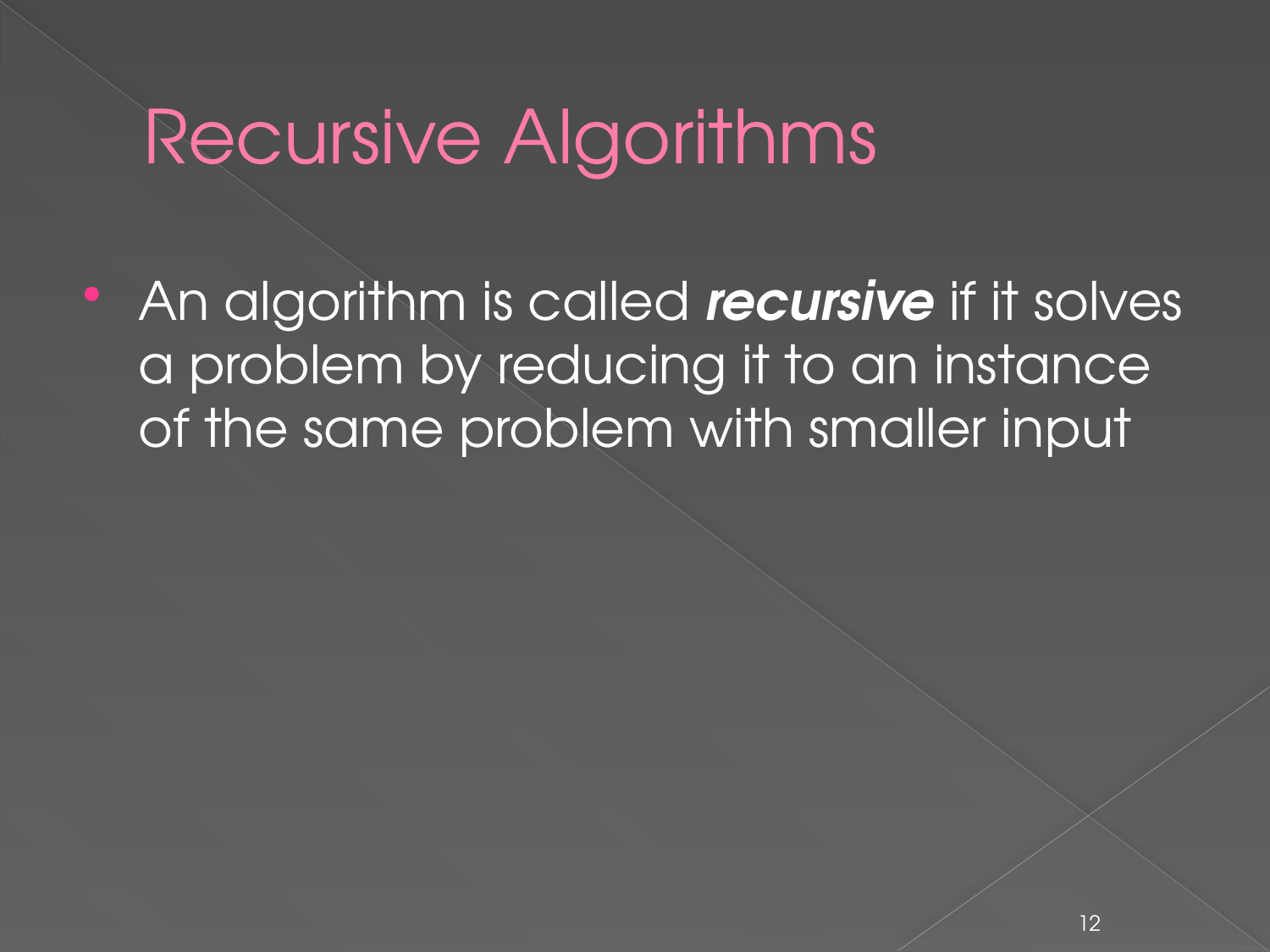

# Recursive Algorithms
An algorithm is called recursive if it solves a problem by reducing it to an instance of the same problem with smaller input
12